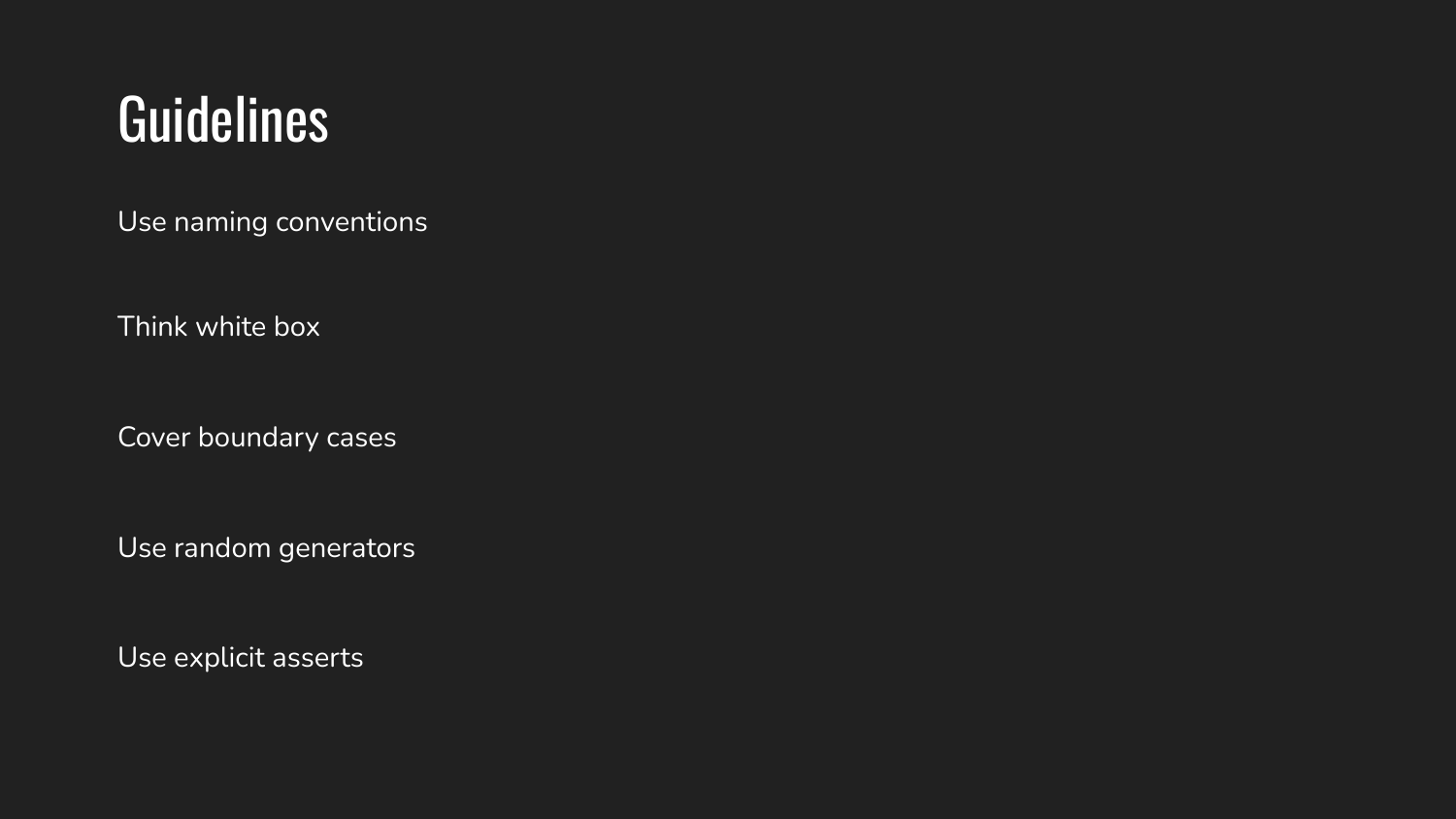

# Guidelines
Use naming conventions
Think white box
Cover boundary cases
Use random generators
Use explicit asserts